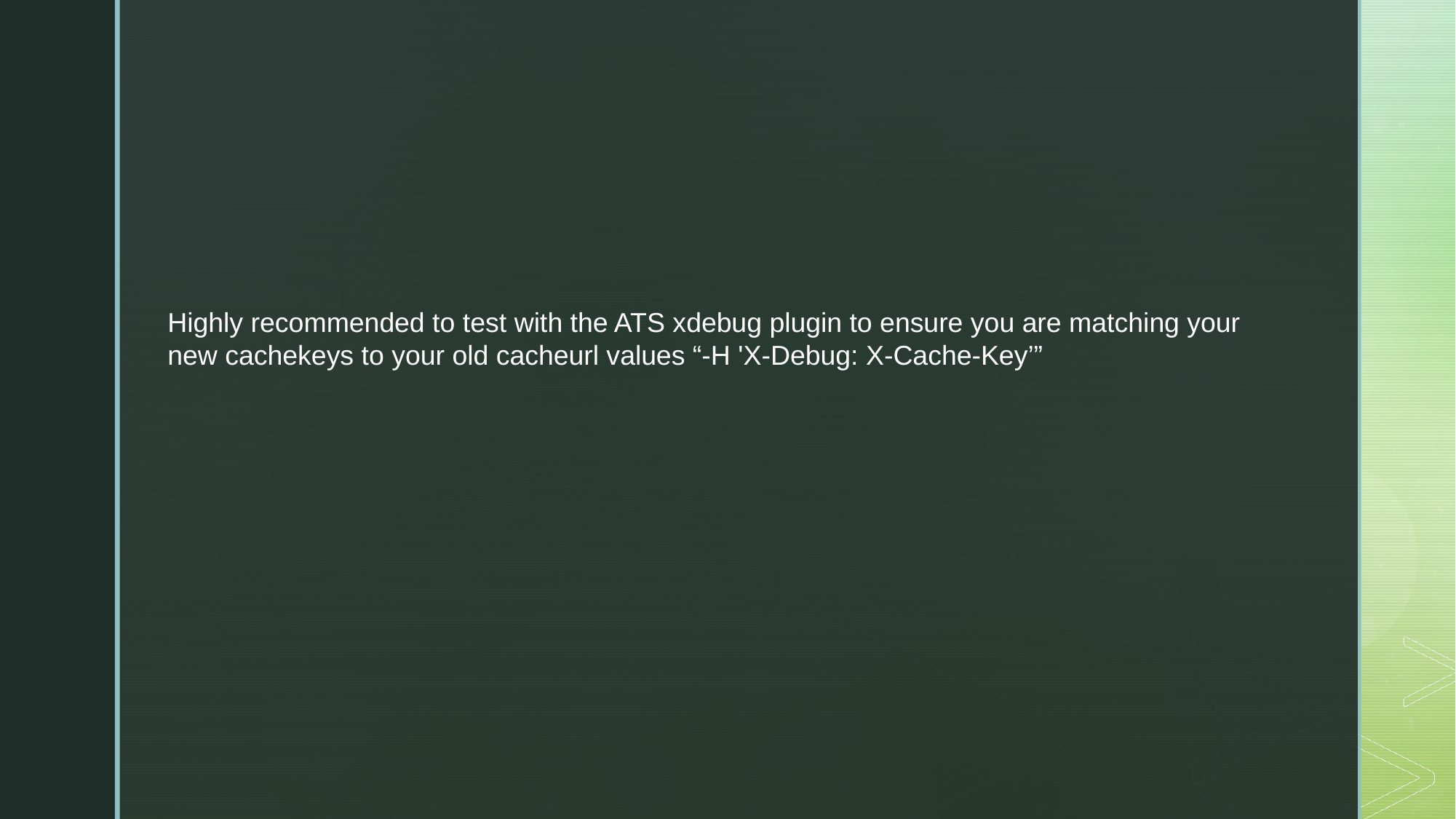

Highly recommended to test with the ATS xdebug plugin to ensure you are matching your new cachekeys to your old cacheurl values “-H 'X-Debug: X-Cache-Key’”